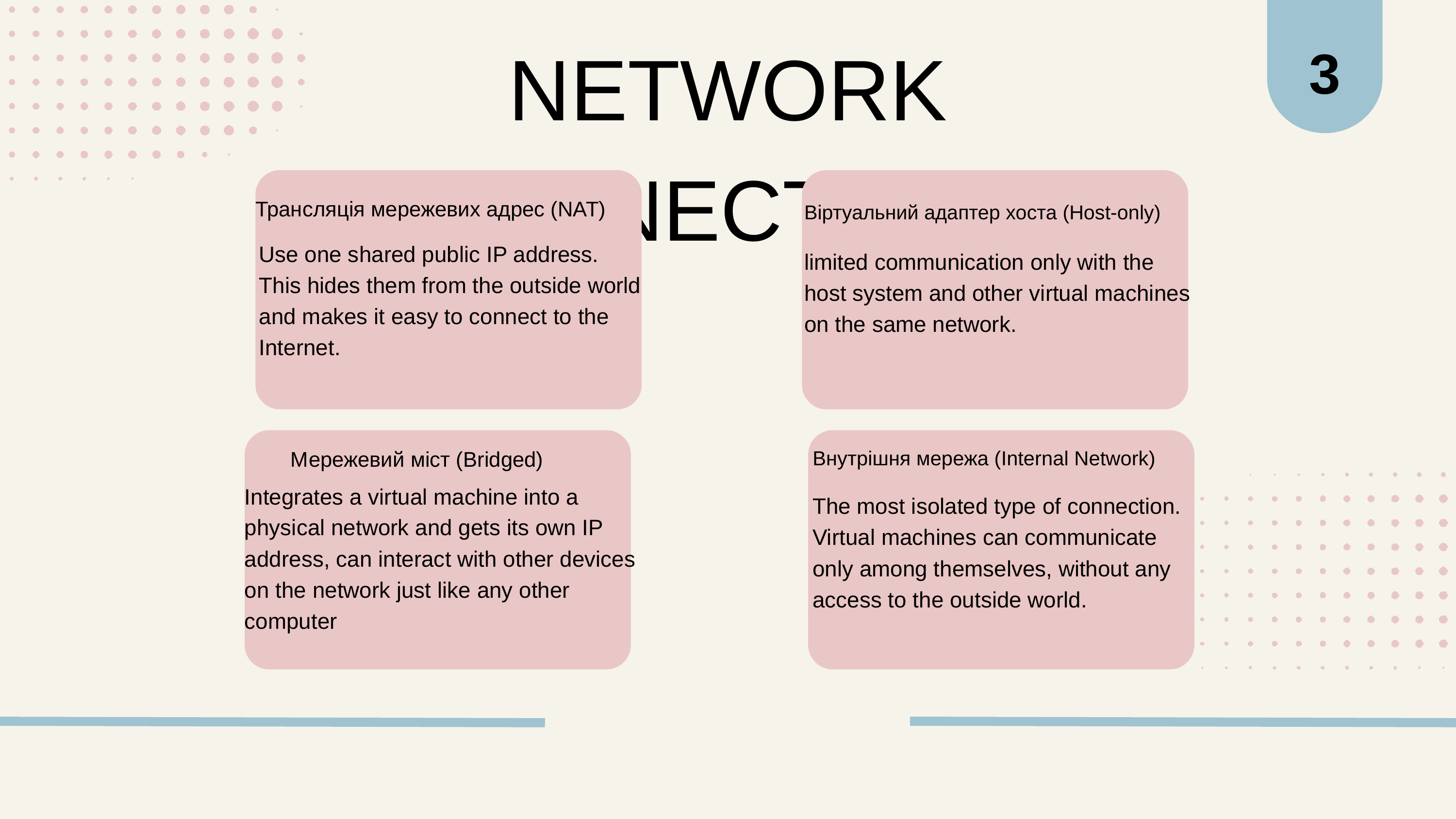

3

NETWORK CONNECTIONS

Трансляція мережевих адрес (NAT)
Use one shared public IP address. This hides them from the outside world and makes it easy to connect to the Internet.

Віртуальний адаптер хоста (Host-only)
limited communication only with the host system and other virtual machines on the same network.

Мережевий міст (Bridged)
Integrates a virtual machine into a physical network and gets its own IP address, can interact with other devices on the network just like any other computer

Внутрішня мережа (Internal Network)
The most isolated type of connection. Virtual machines can communicate only among themselves, without any access to the outside world.